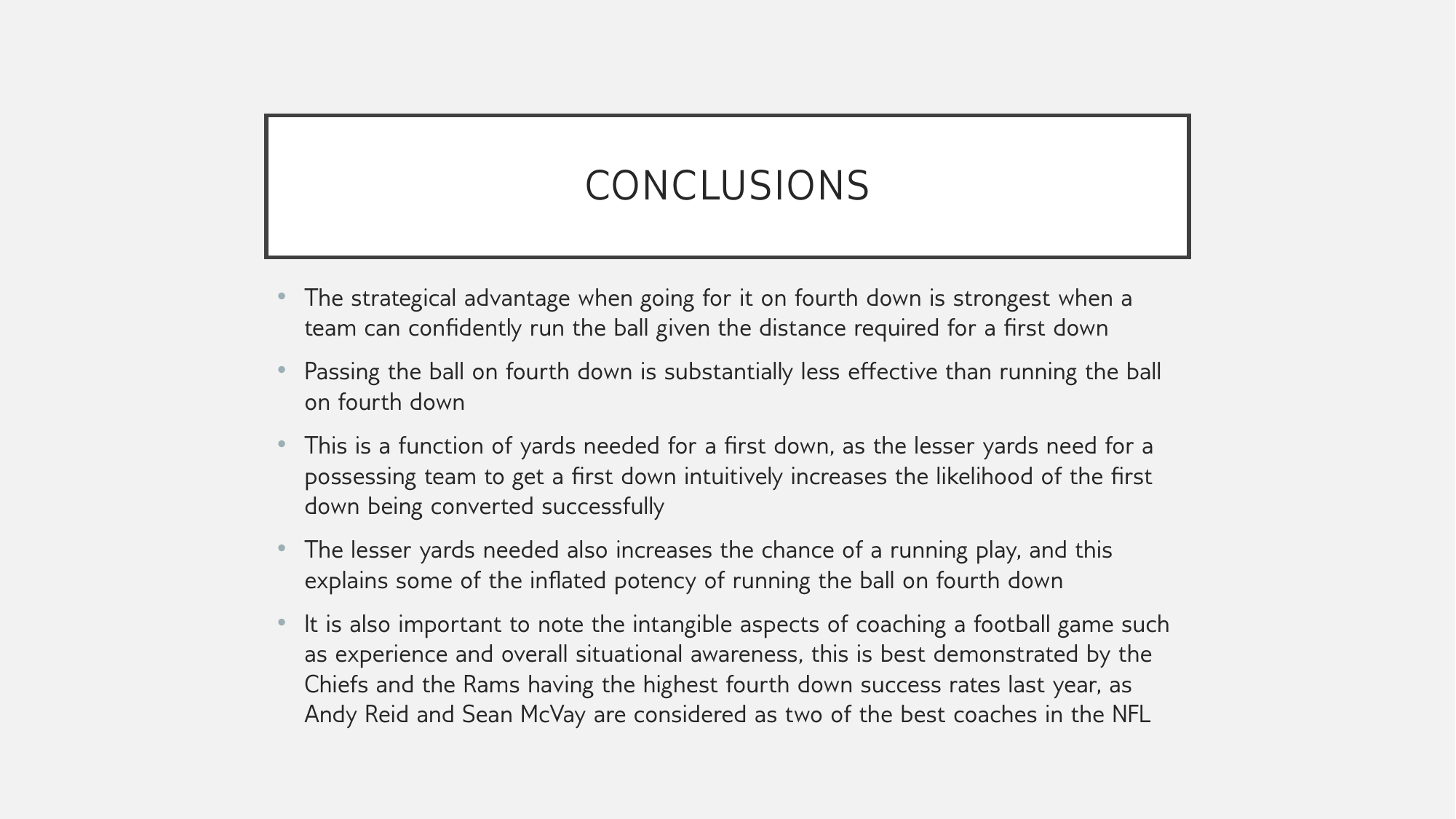

# Conclusions
The strategical advantage when going for it on fourth down is strongest when a team can confidently run the ball given the distance required for a first down
Passing the ball on fourth down is substantially less effective than running the ball on fourth down
This is a function of yards needed for a first down, as the lesser yards need for a possessing team to get a first down intuitively increases the likelihood of the first down being converted successfully
The lesser yards needed also increases the chance of a running play, and this explains some of the inflated potency of running the ball on fourth down
It is also important to note the intangible aspects of coaching a football game such as experience and overall situational awareness, this is best demonstrated by the Chiefs and the Rams having the highest fourth down success rates last year, as Andy Reid and Sean McVay are considered as two of the best coaches in the NFL